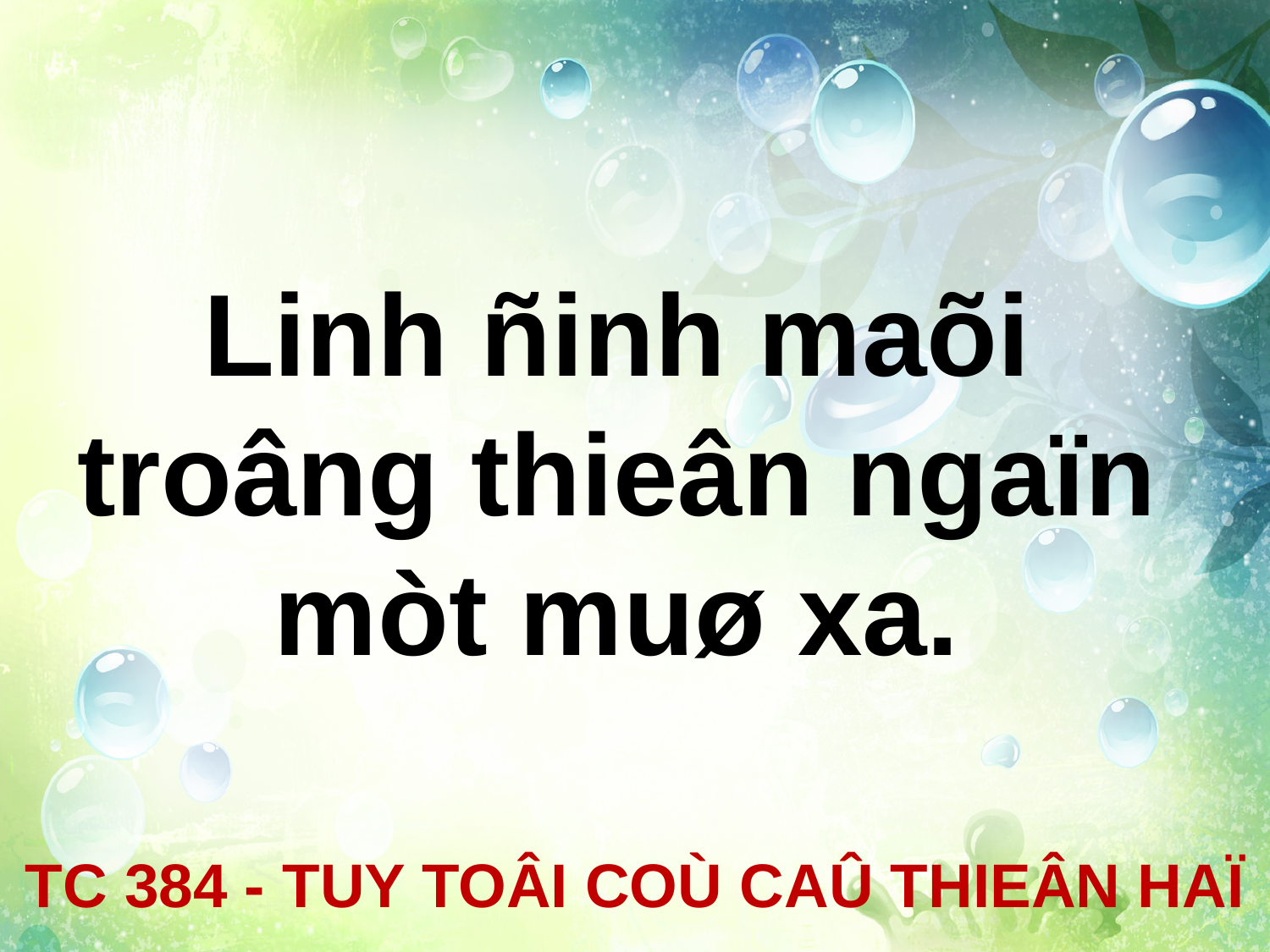

Linh ñinh maõi
troâng thieân ngaïn
mòt muø xa.
TC 384 - TUY TOÂI COÙ CAÛ THIEÂN HAÏ